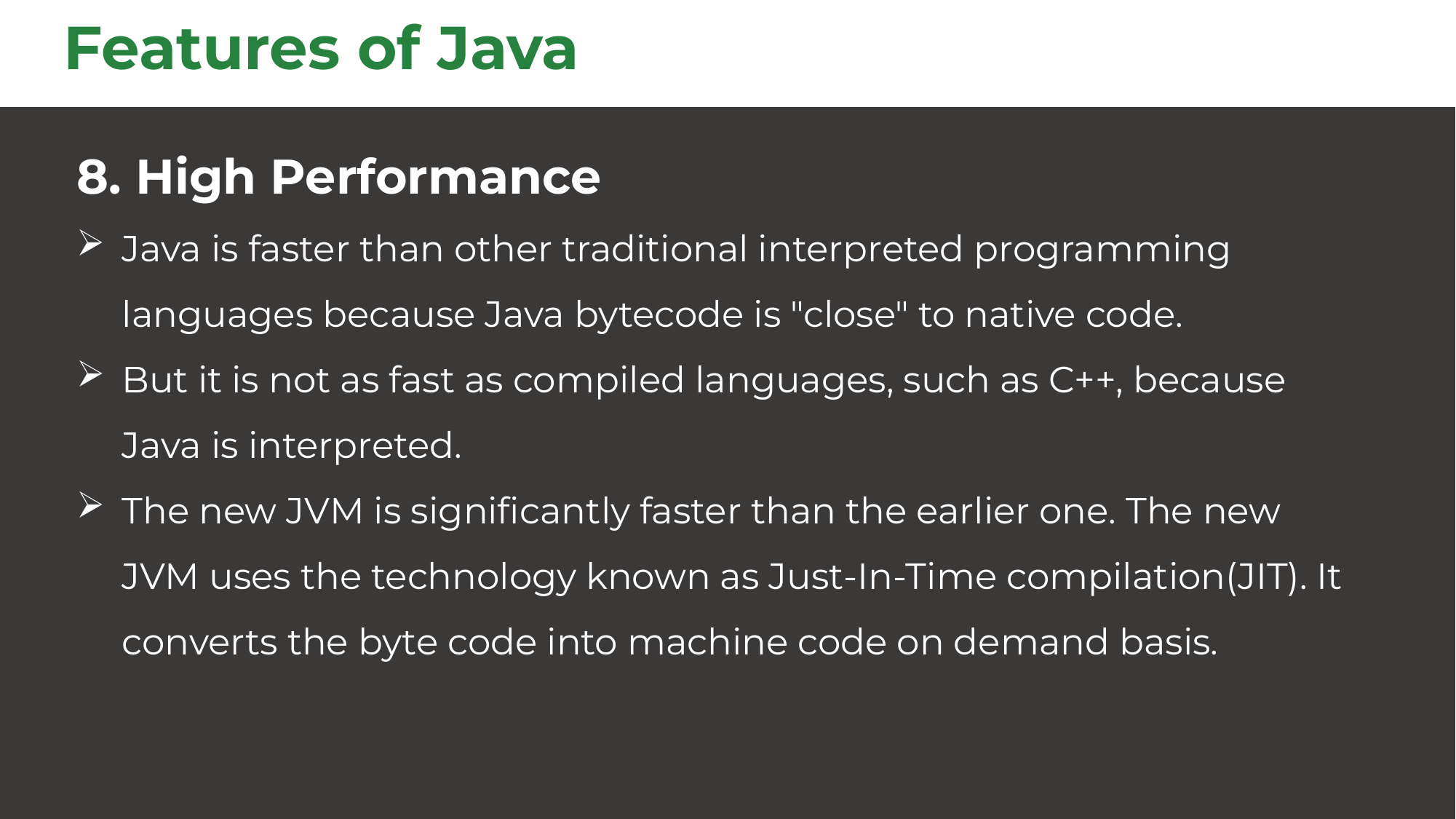

# Features of Java
8. High Performance
Java is faster than other traditional interpreted programming languages because Java bytecode is "close" to native code.
But it is not as fast as compiled languages, such as C++, because Java is interpreted.
The new JVM is significantly faster than the earlier one. The new JVM uses the technology known as Just-In-Time compilation(JIT). It converts the byte code into machine code on demand basis.